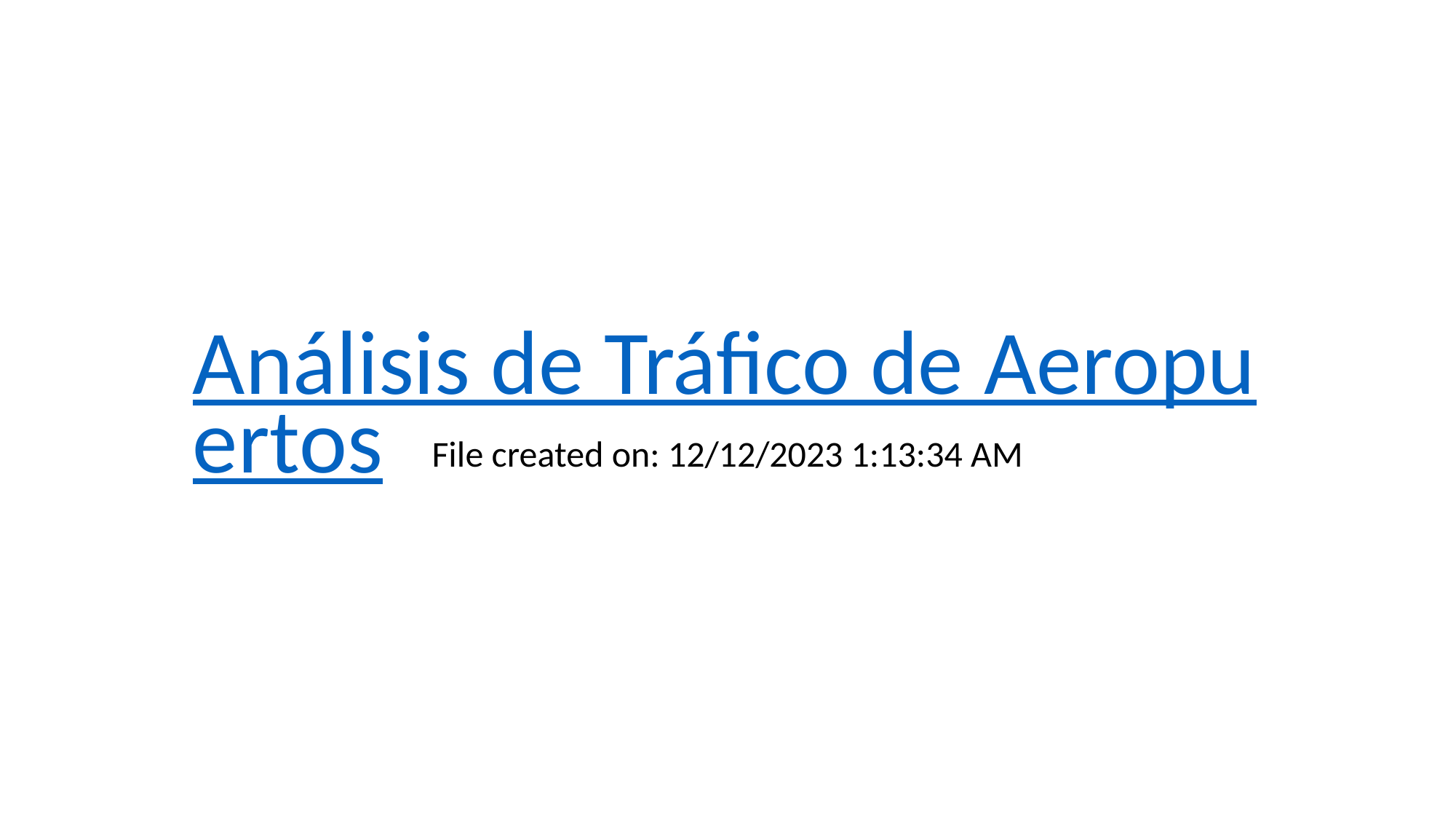

# Análisis de Tráfico de Aeropuertos
File created on: 12/12/2023 1:13:34 AM